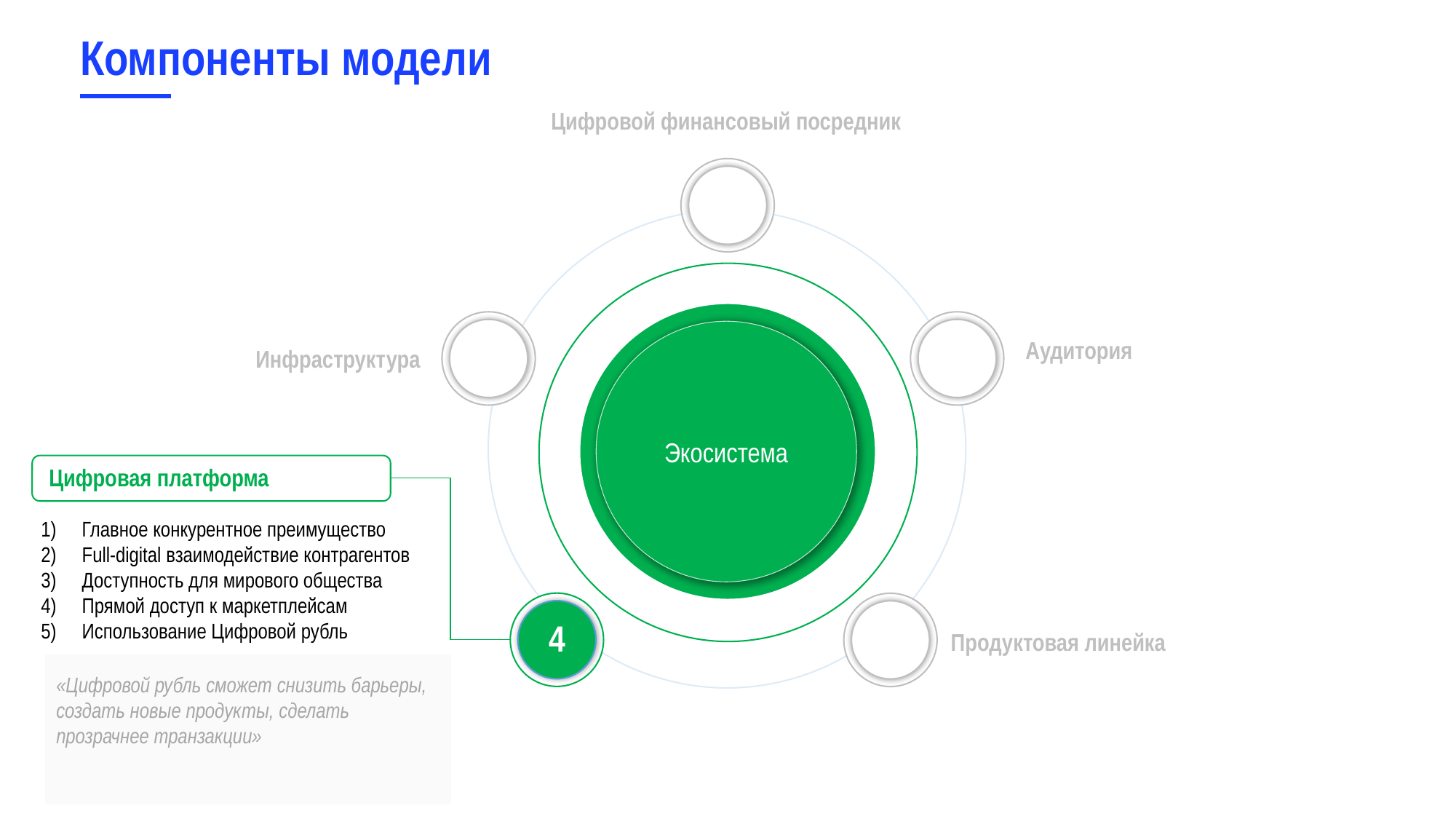

# Компоненты модели
Цифровой финансовый посредник

Экосистема

2
Аудитория
Инфраструктура

Цифровая платформа
Главное конкурентное преимущество
Full-digital взаимодействие контрагентов
Доступность для мирового общества
Прямой доступ к маркетплейсам
Использование Цифровой рубль

4
Продуктовая линейка

«Цифровой рубль сможет снизить барьеры, создать новые продукты, сделать прозрачнее транзакции»